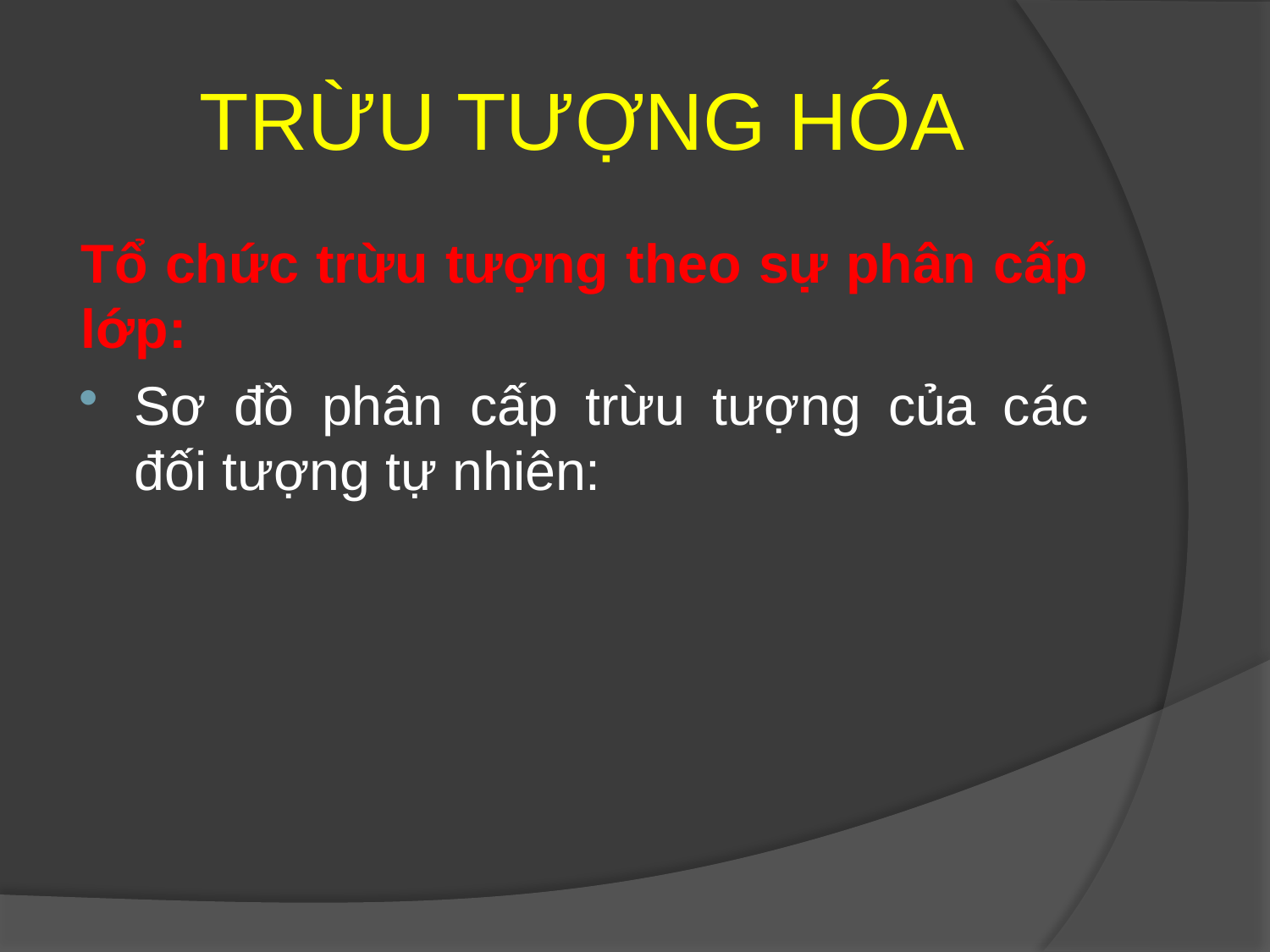

# TRỪU TƯỢNG HÓA
Tổ chức trừu tượng theo sự phân cấp lớp:
Sơ đồ phân cấp trừu tượng của các đối tượng tự nhiên: